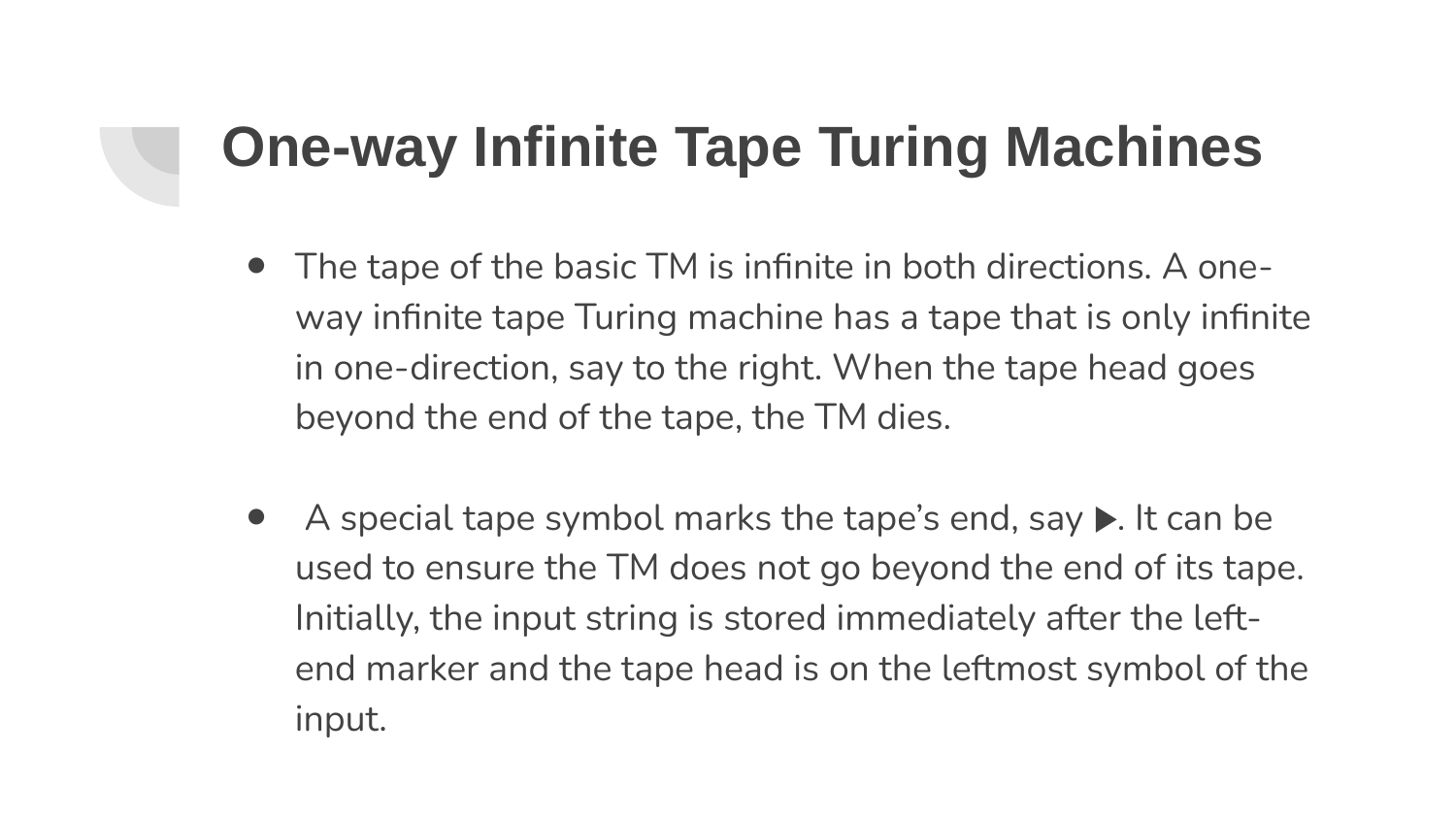

# One-way Infinite Tape Turing Machines
The tape of the basic TM is infinite in both directions. A one-way infinite tape Turing machine has a tape that is only infinite in one-direction, say to the right. When the tape head goes beyond the end of the tape, the TM dies.

 A special tape symbol marks the tape’s end, say ▶. It can be used to ensure the TM does not go beyond the end of its tape. Initially, the input string is stored immediately after the left-end marker and the tape head is on the leftmost symbol of the input.